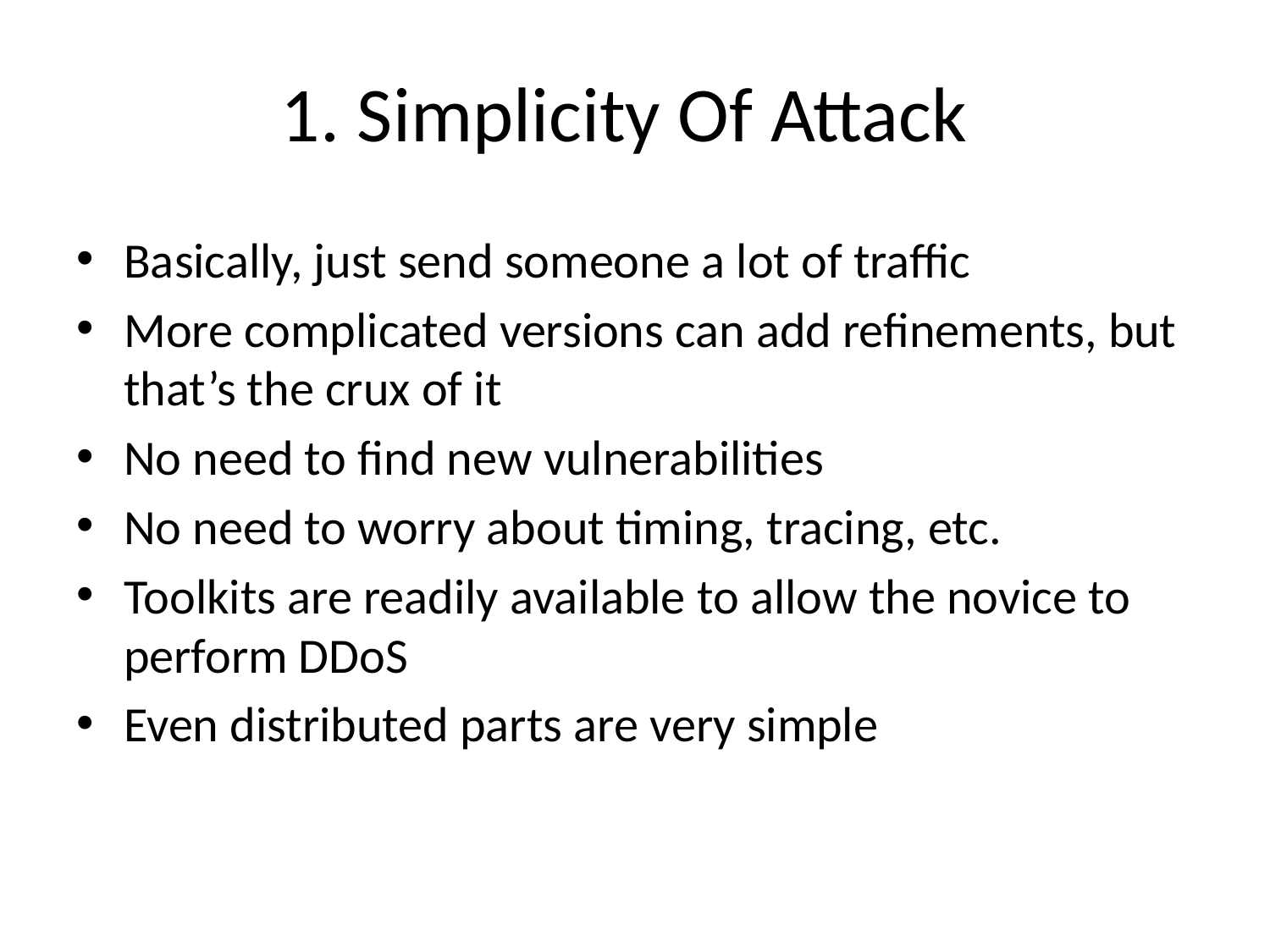

# 1. Simplicity Of Attack
Basically, just send someone a lot of traffic
More complicated versions can add refinements, but that’s the crux of it
No need to find new vulnerabilities
No need to worry about timing, tracing, etc.
Toolkits are readily available to allow the novice to perform DDoS
Even distributed parts are very simple